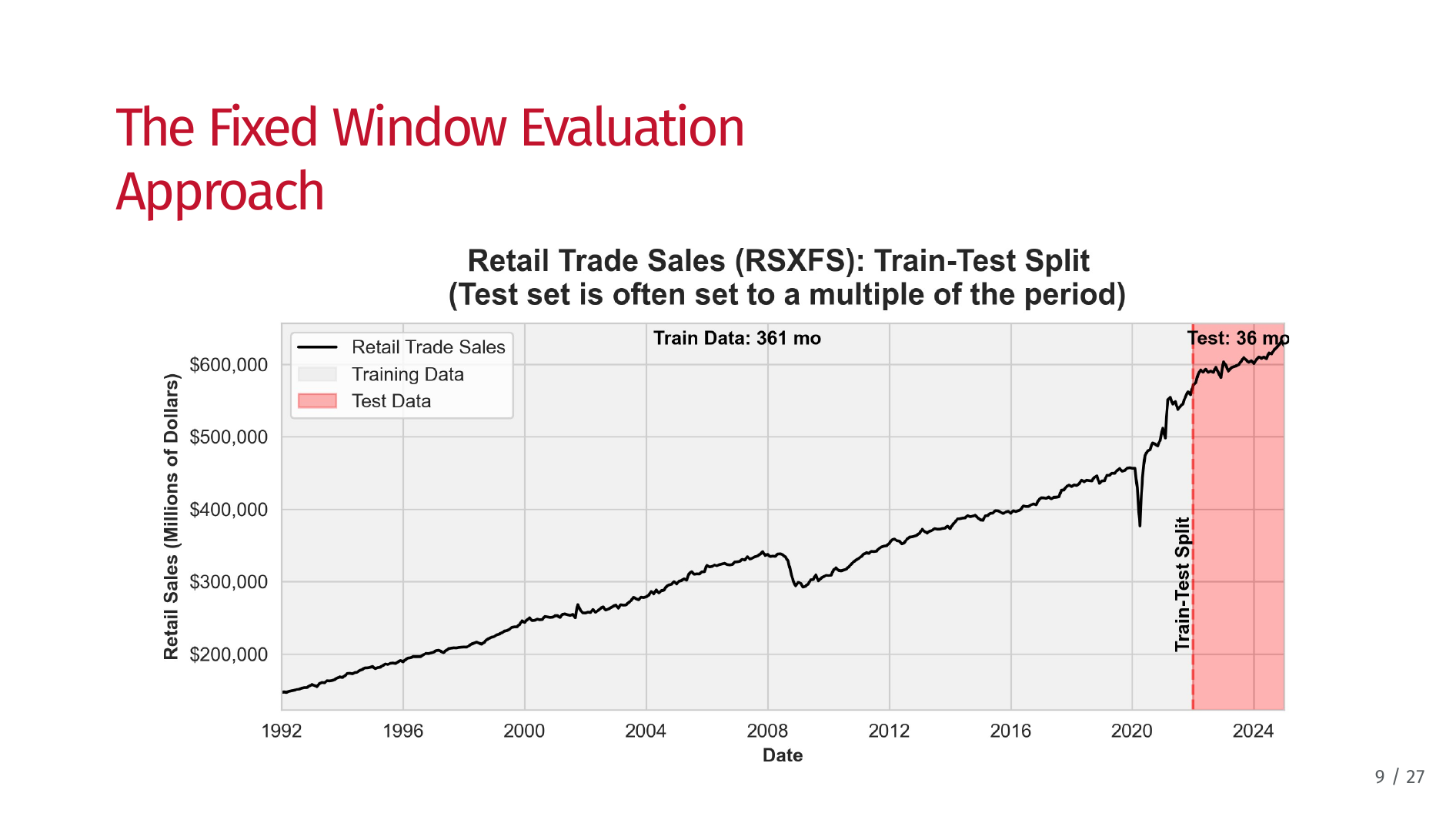

# The Fixed Window Evaluation Approach

9 / 27